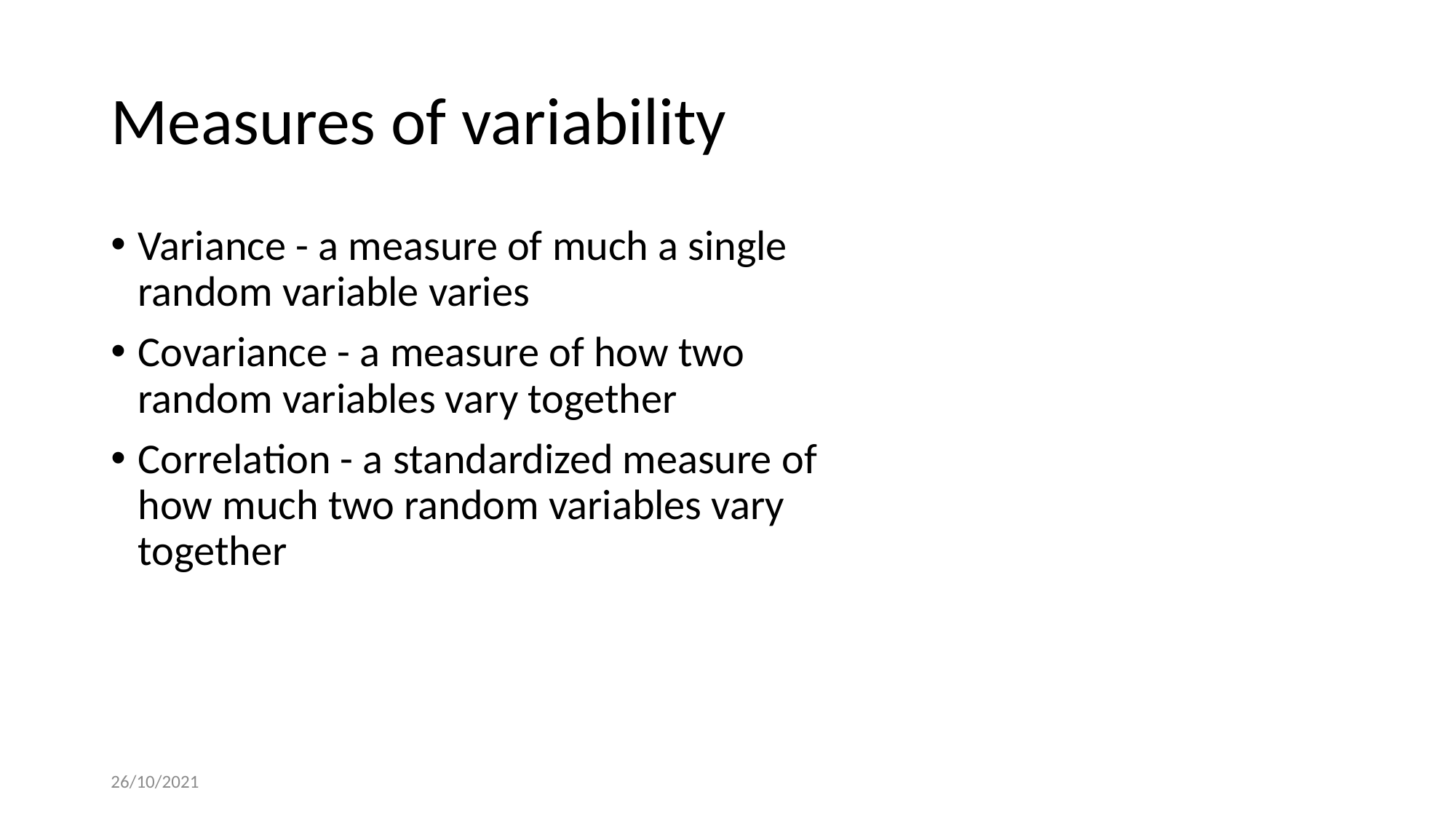

# Measures of variability
Variance - a measure of much a single random variable varies
Covariance - a measure of how two random variables vary together
Correlation - a standardized measure of how much two random variables vary together
26/10/2021